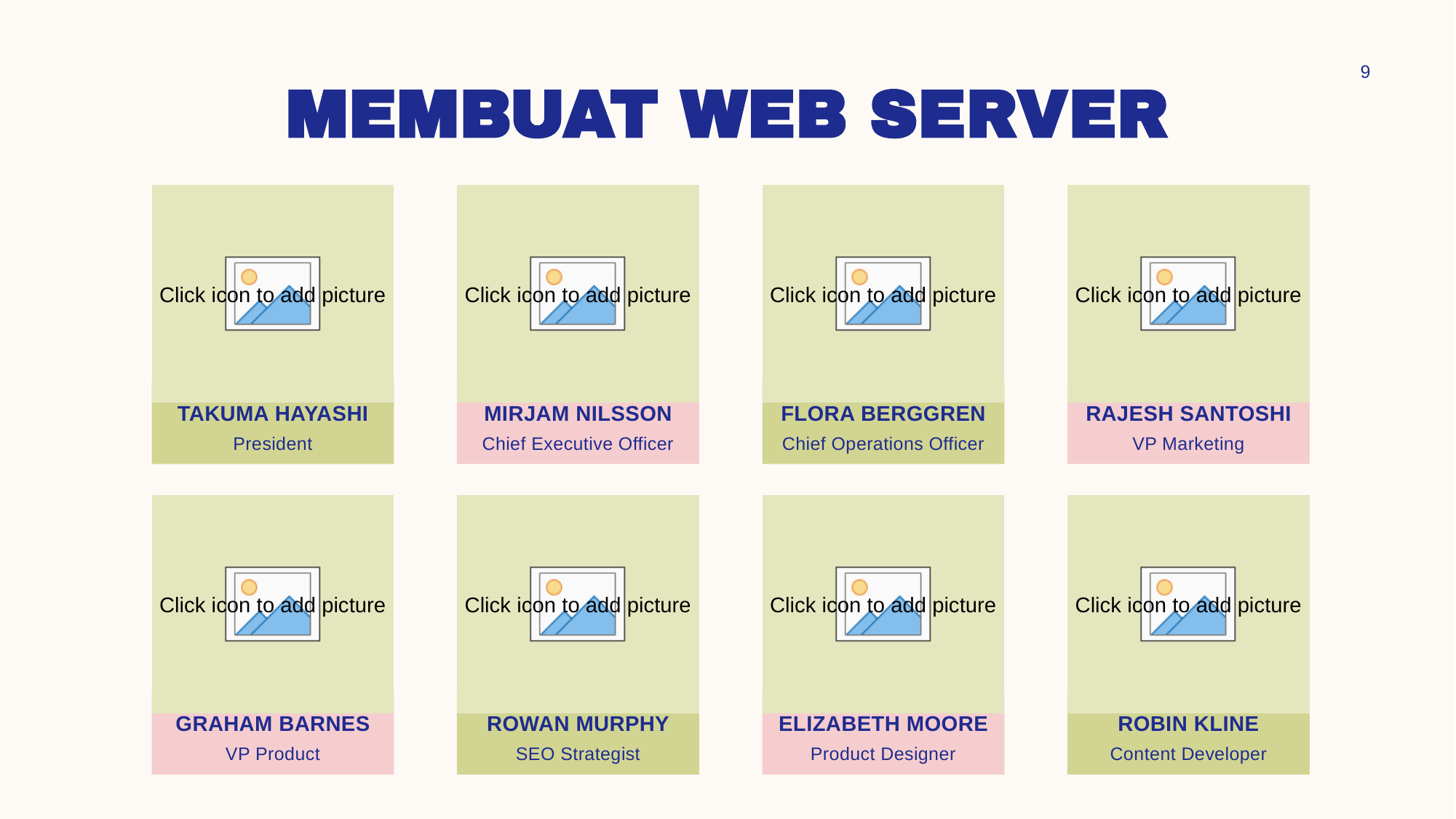

9
# Membuat web server

TAKUMA HAYASHI
MIRJAM NILSSON
FLORA BERGGREN​
RAJESH SANTOSHI​
President
Chief Executive Officer
Chief Operations Officer
VP Marketing

GRAHAM BARNES
ROWAN MURPHY
ELIZABETH MOORE
ROBIN KLINE
VP Product
SEO Strategist
Product Designer
Content Developer